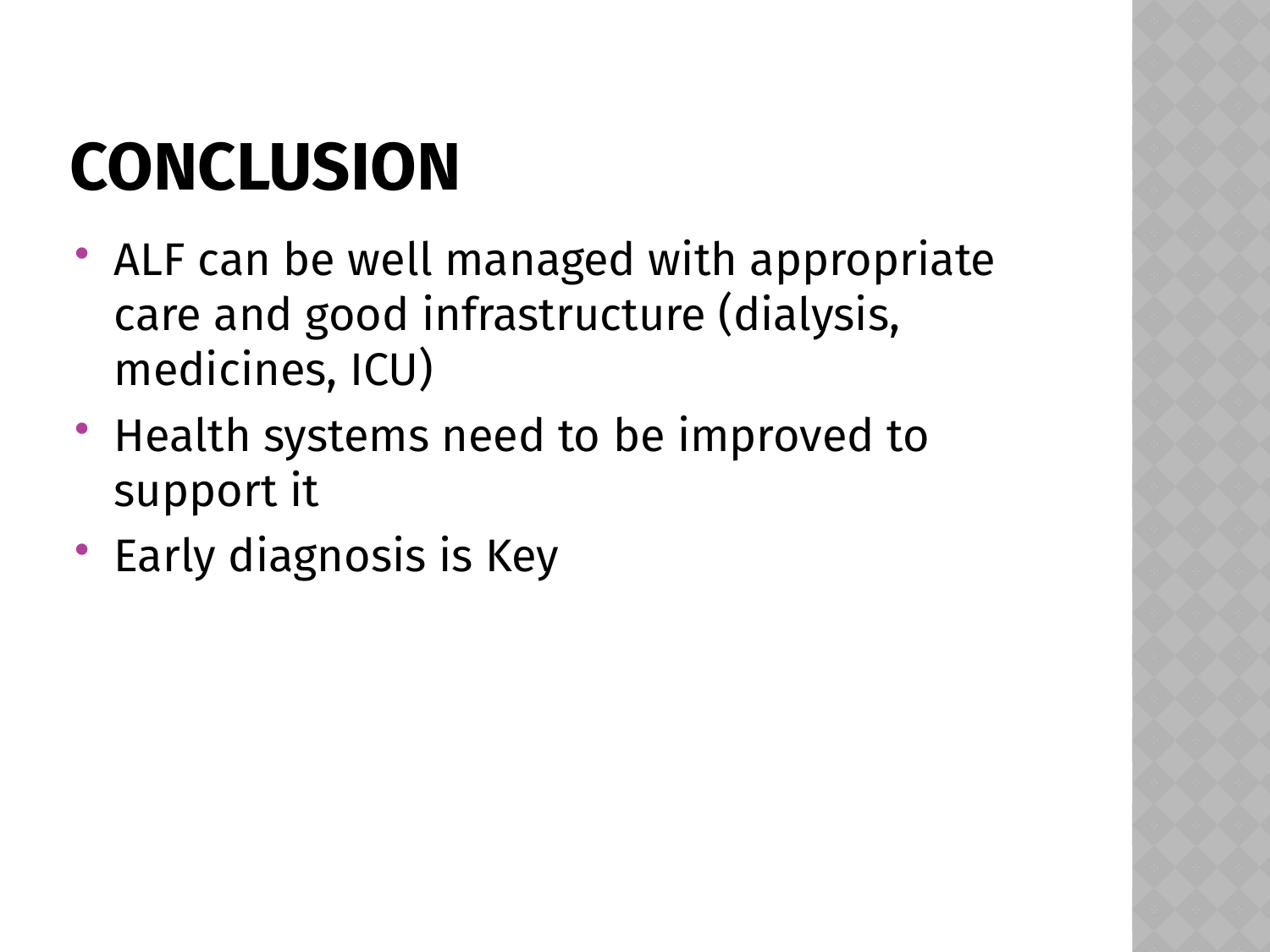

# conclusion
ALF can be well managed with appropriate care and good infrastructure (dialysis, medicines, ICU)
Health systems need to be improved to support it
Early diagnosis is Key